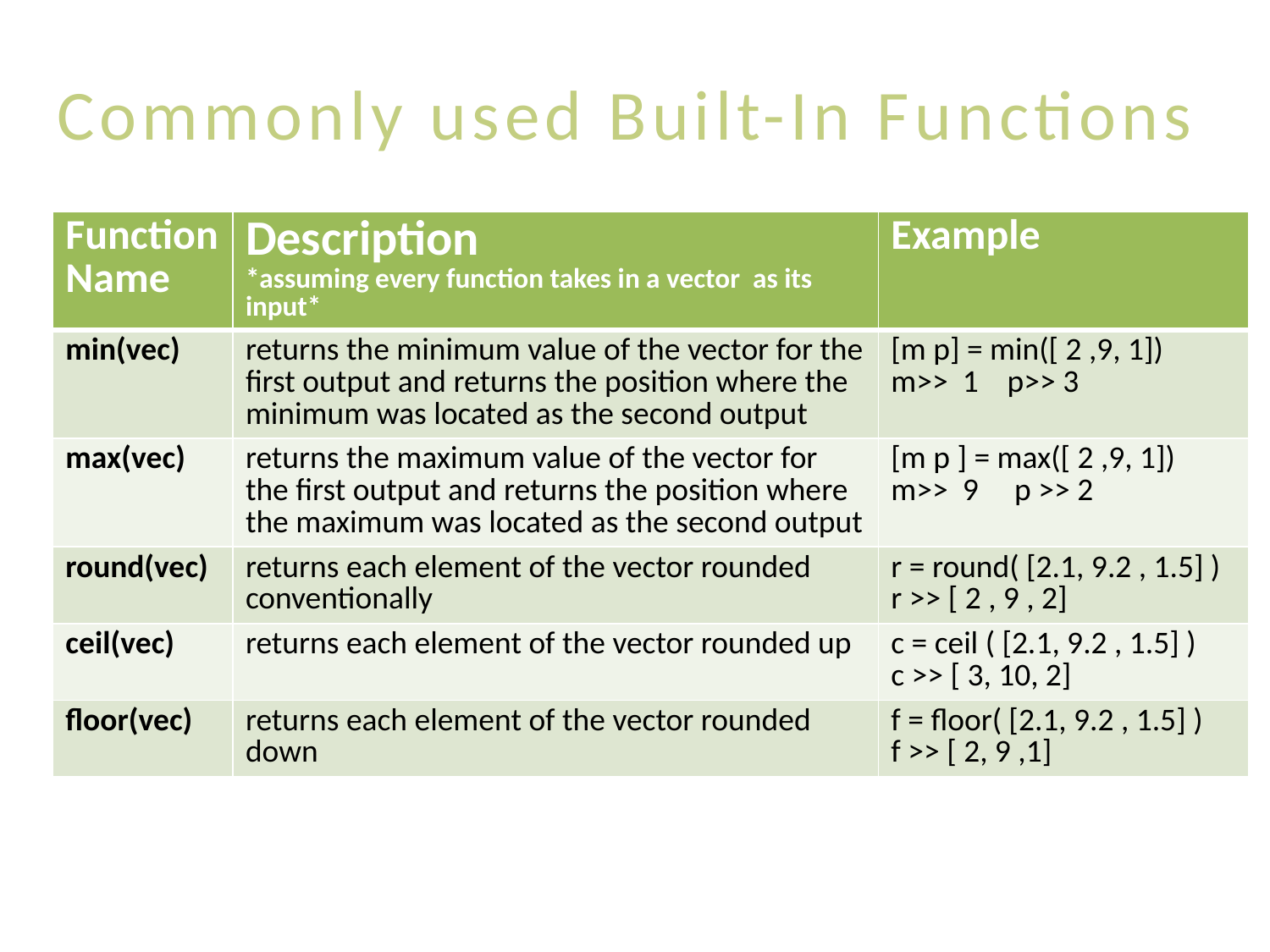

Commonly used Built-In Functions
| Function Name | Description \*assuming every function takes in a vector as its input\* | Example |
| --- | --- | --- |
| min(vec) | returns the minimum value of the vector for the first output and returns the position where the minimum was located as the second output | [m p] = min([ 2 ,9, 1]) m>> 1 p>> 3 |
| max(vec) | returns the maximum value of the vector for the first output and returns the position where the maximum was located as the second output | [m p ] = max([ 2 ,9, 1]) m>> 9 p >> 2 |
| round(vec) | returns each element of the vector rounded conventionally | r = round( [2.1, 9.2 , 1.5] ) r >> [ 2 , 9 , 2] |
| ceil(vec) | returns each element of the vector rounded up | c = ceil ( [2.1, 9.2 , 1.5] ) c >> [ 3, 10, 2] |
| floor(vec) | returns each element of the vector rounded down | f = floor( [2.1, 9.2 , 1.5] ) f >> [ 2, 9 ,1] |